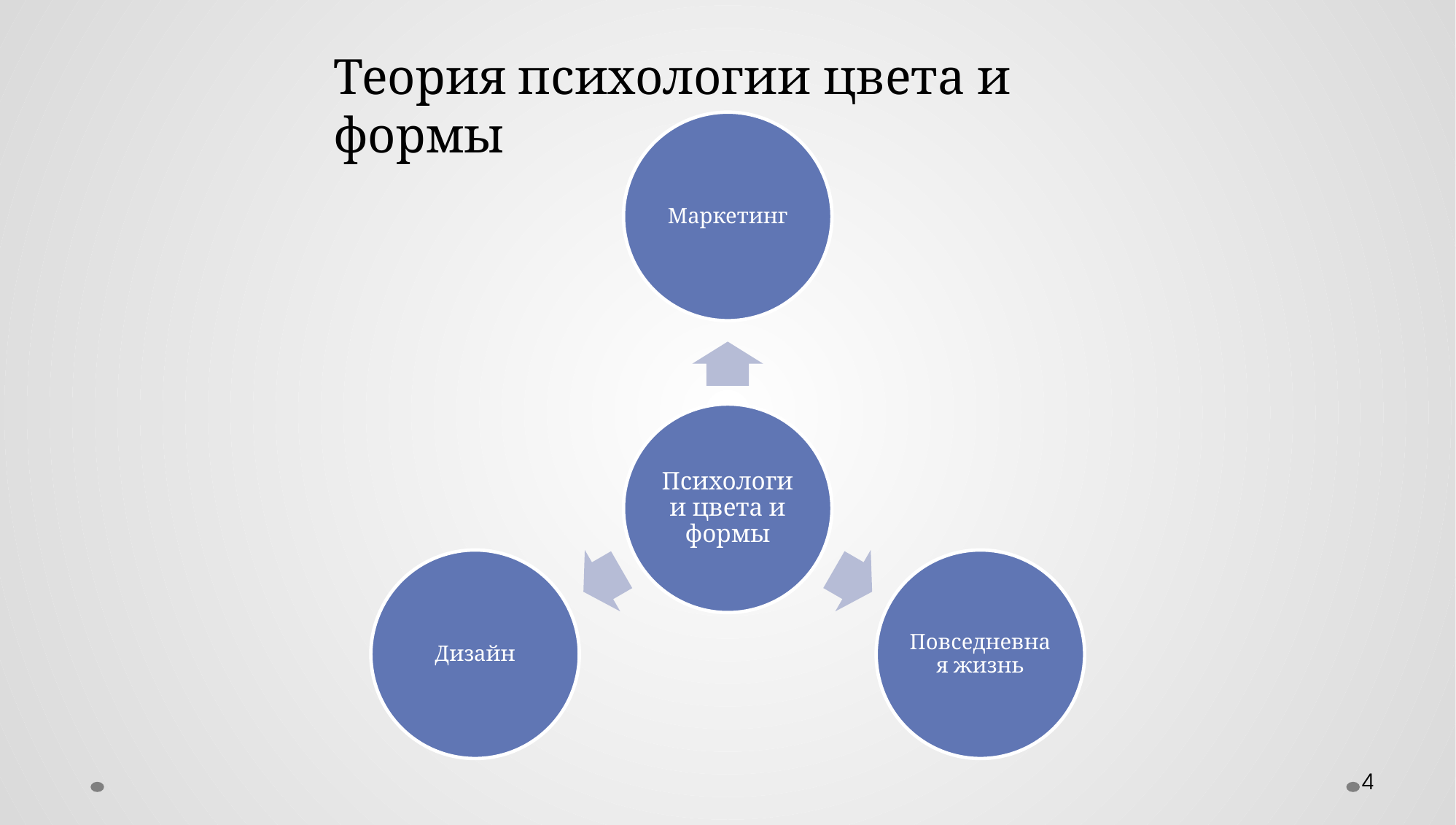

Теория психологии цвета и формы
Психологии цвета и формы

Маркетинг

Повседневная жизнь

Дизайн
4